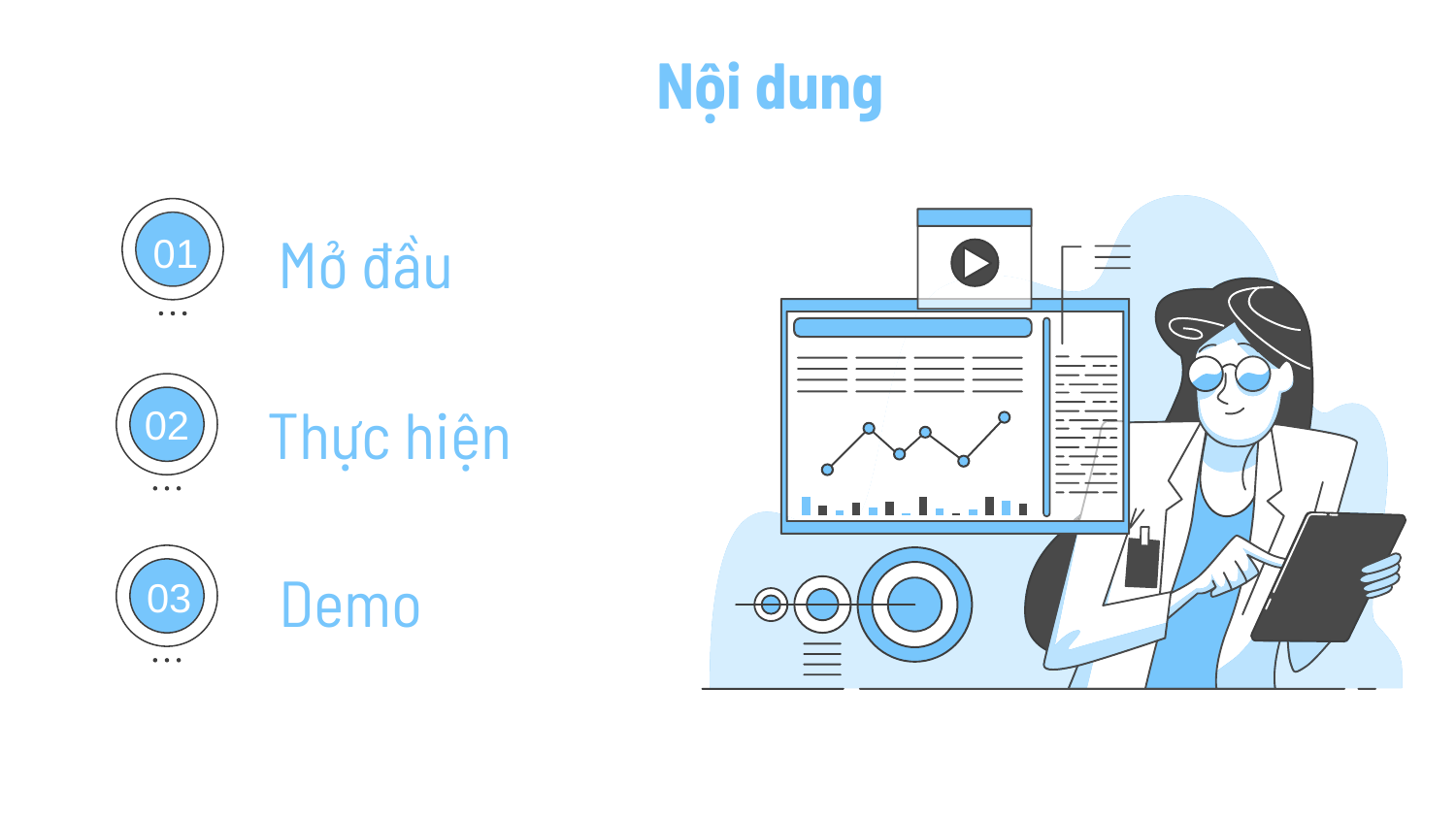

Nội dung

Mở đầu

01
Thực hiện

02

Demo
03